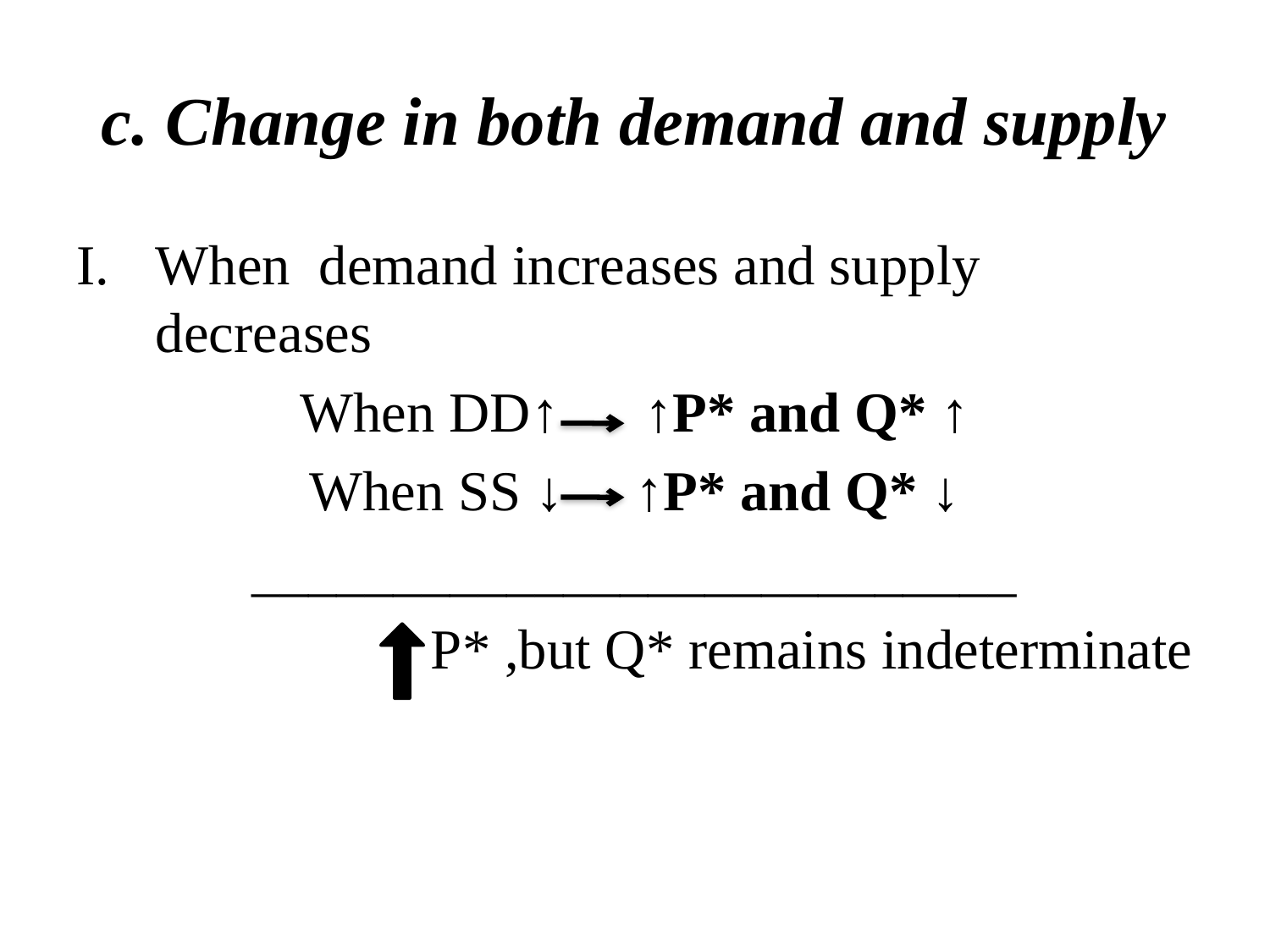

# c. Change in both demand and supply
When  demand increases and supply decreases
When DD↑      ↑P* and Q* ↑
When SS ↓     ↑P* and Q* ↓
___________________________
                         P* ,but Q* remains indeterminate